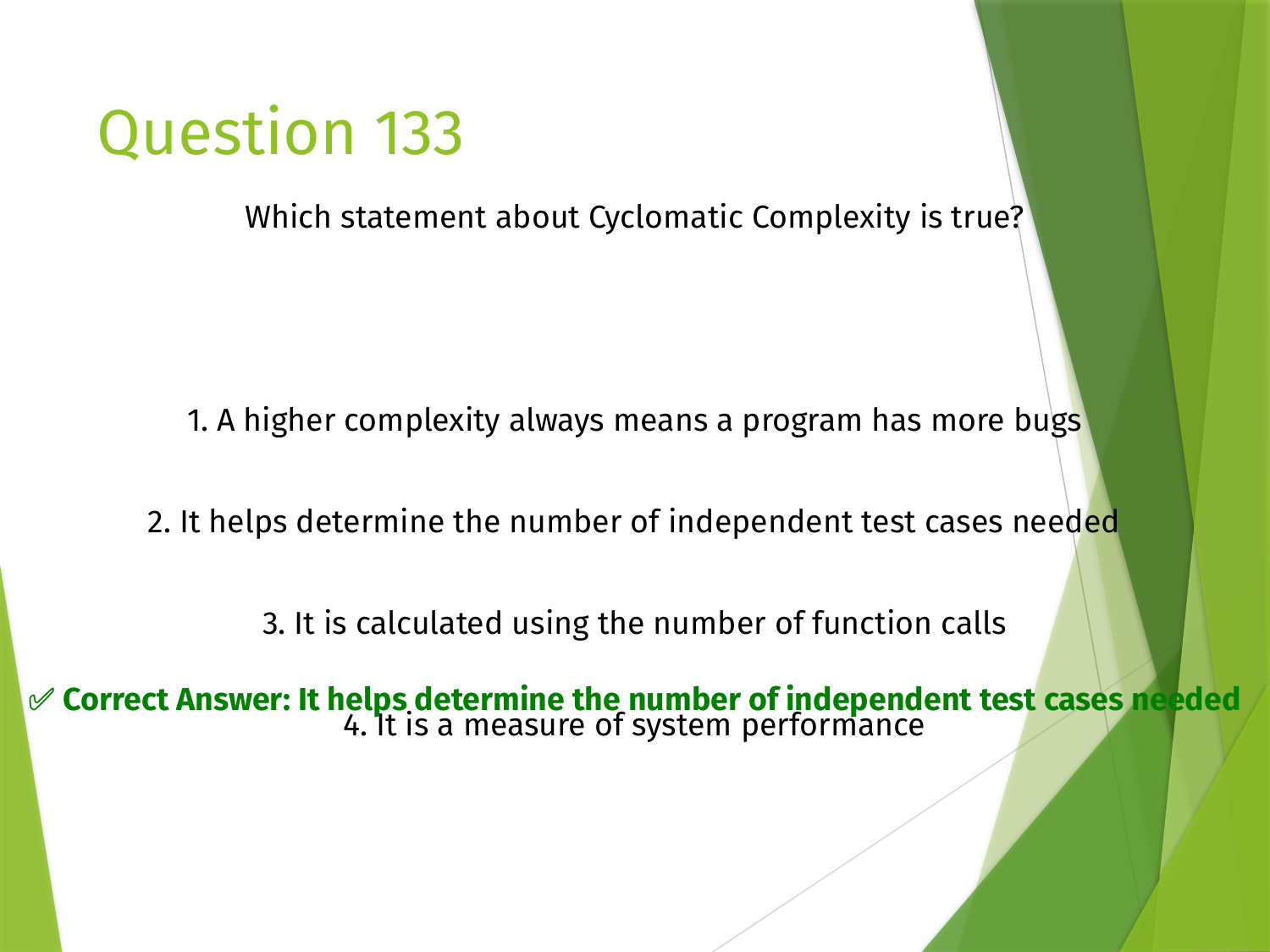

# Question 133
Which statement about Cyclomatic Complexity is true?

1. A higher complexity always means a program has more bugs

2. It helps determine the number of independent test cases needed

3. It is calculated using the number of function calls

✅ Correct Answer: It helps determine the number of independent test cases needed

4. It is a measure of system performance